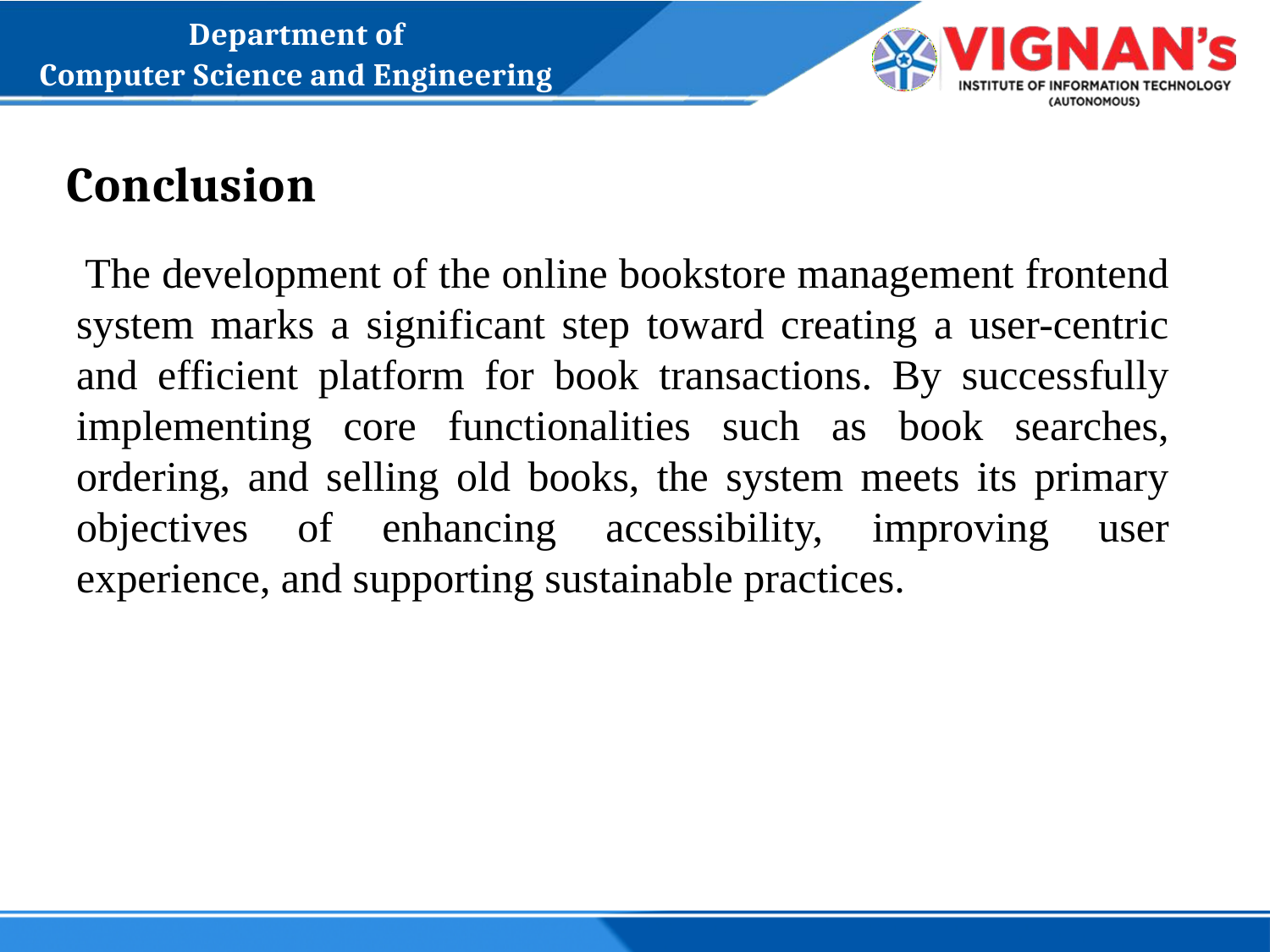

Department of
Computer Science and Engineering
# Conclusion
 The development of the online bookstore management frontend system marks a significant step toward creating a user-centric and efficient platform for book transactions. By successfully implementing core functionalities such as book searches, ordering, and selling old books, the system meets its primary objectives of enhancing accessibility, improving user experience, and supporting sustainable practices.